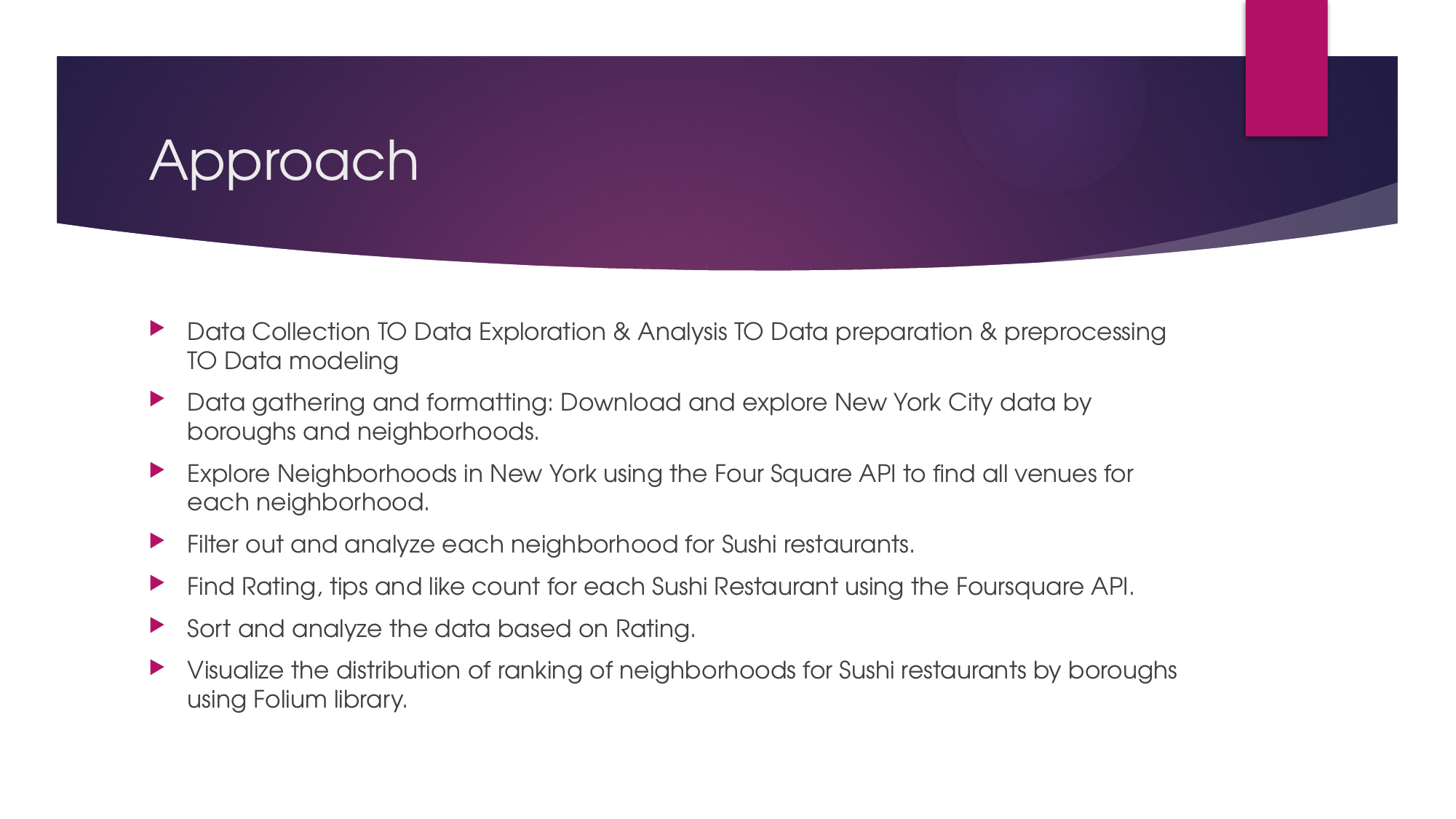

# Approach
Data Collection TO Data Exploration & Analysis TO Data preparation & preprocessing TO Data modeling
Data gathering and formatting: Download and explore New York City data by boroughs and neighborhoods.
Explore Neighborhoods in New York using the Four Square API to find all venues for each neighborhood.
Filter out and analyze each neighborhood for Sushi restaurants.
Find Rating, tips and like count for each Sushi Restaurant using the Foursquare API.
Sort and analyze the data based on Rating.
Visualize the distribution of ranking of neighborhoods for Sushi restaurants by boroughs using Folium library.